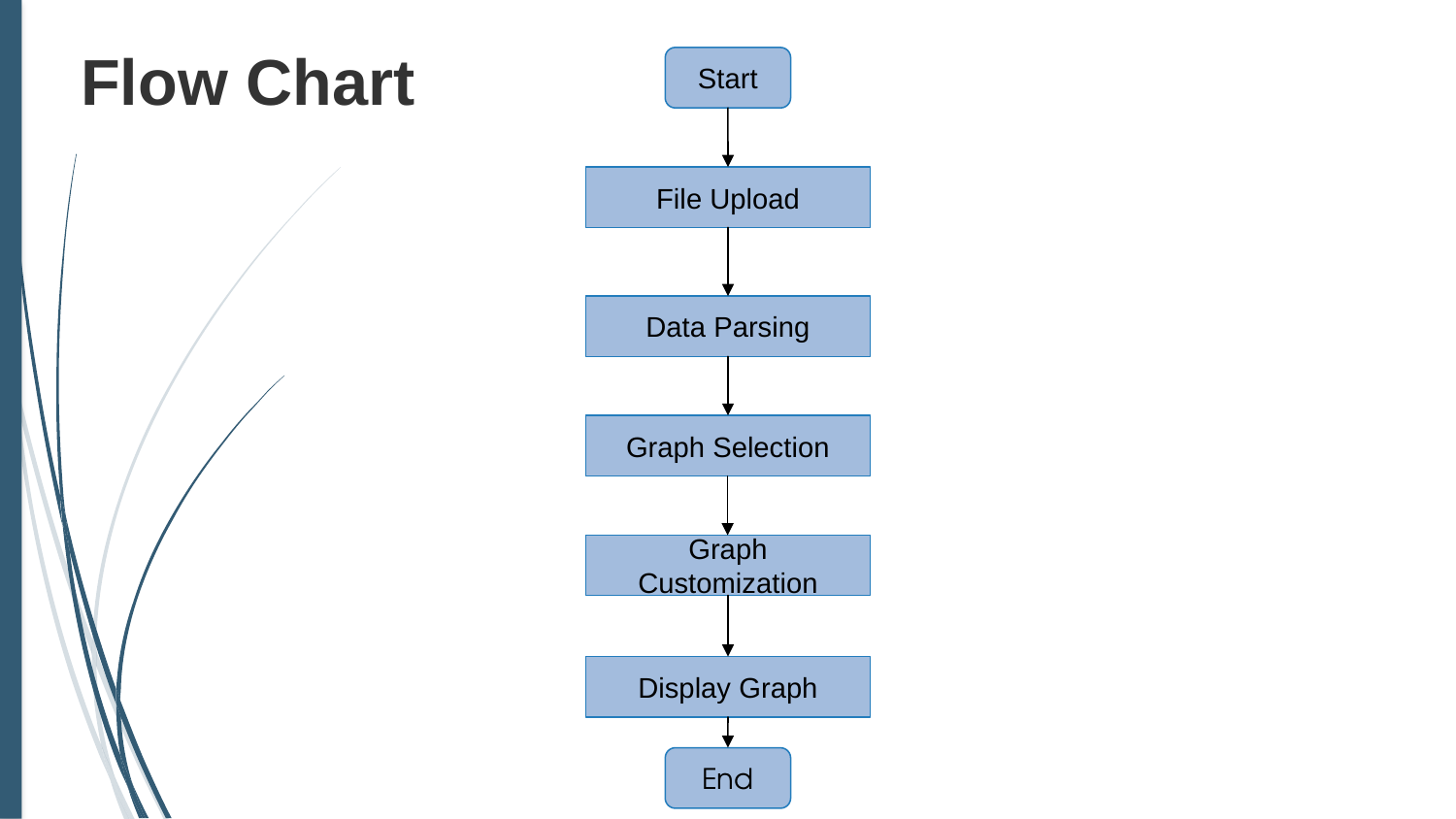

Flow Chart
Start
File Upload
Data Parsing
Graph Selection
Graph Customization
Display Graph
End